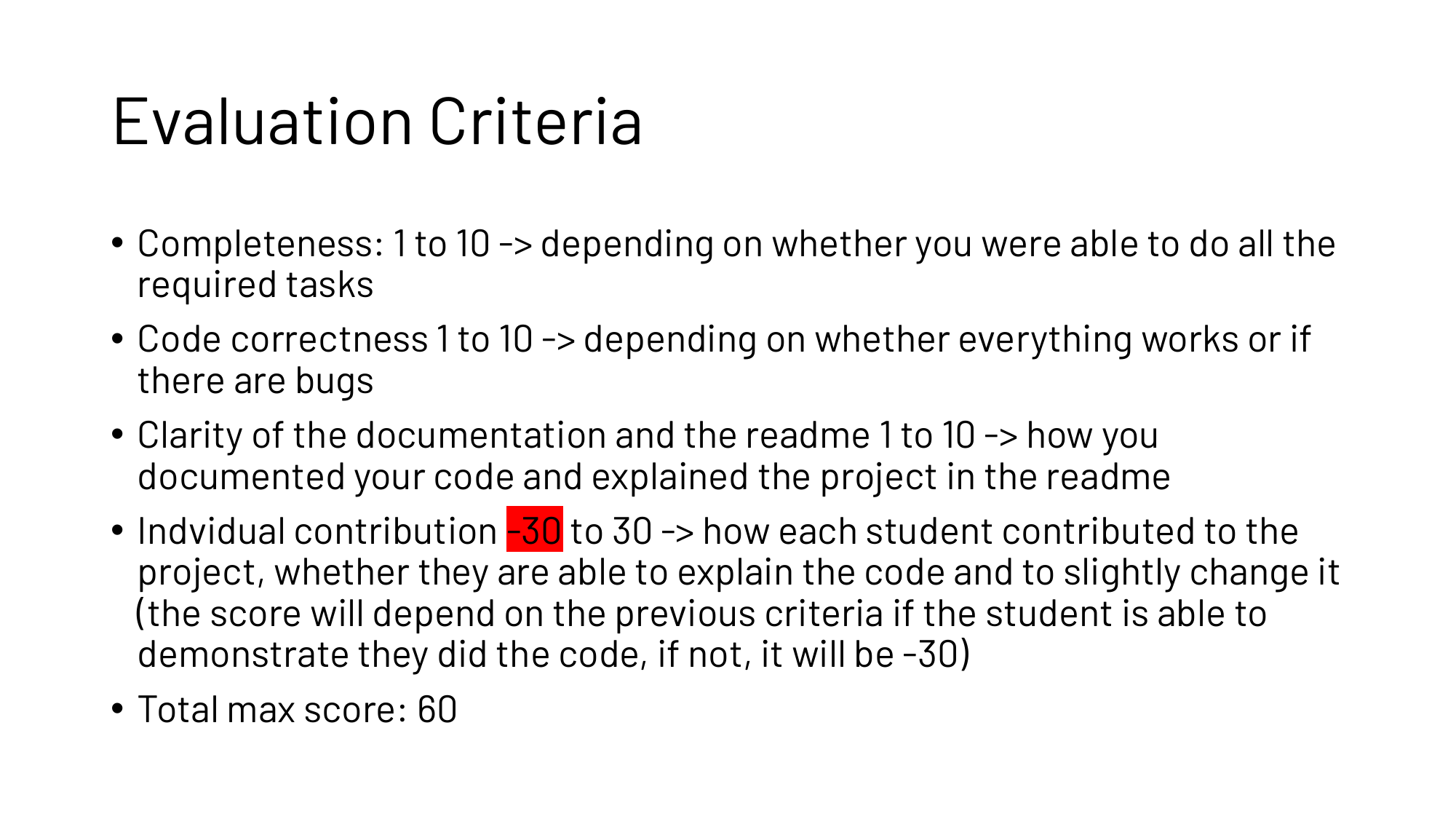

# Evaluation Criteria
Completeness: 1 to 10 -> depending on whether you were able to do all the required tasks
Code correctness 1 to 10 -> depending on whether everything works or if there are bugs
Clarity of the documentation and the readme 1 to 10 -> how you documented your code and explained the project in the readme
Indvidual contribution -30 to 30 -> how each student contributed to the project, whether they are able to explain the code and to slightly change it (the score will depend on the previous criteria if the student is able to demonstrate they did the code, if not, it will be -30)
Total max score: 60